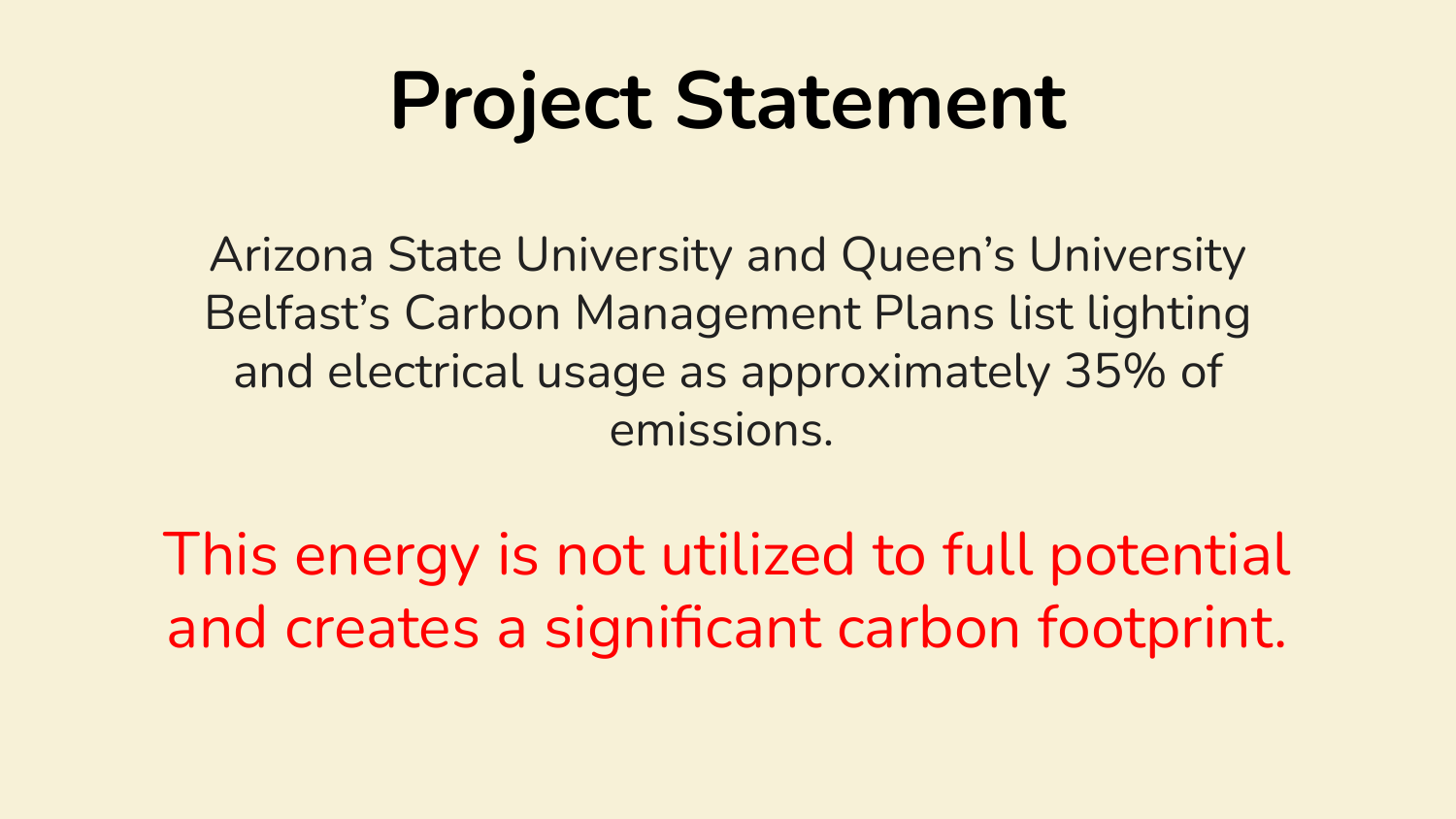

# Project Statement

Arizona State University and Queen’s University Belfast’s Carbon Management Plans list lighting and electrical usage as approximately 35% of emissions.

This energy is not utilized to full potential and creates a significant carbon footprint.